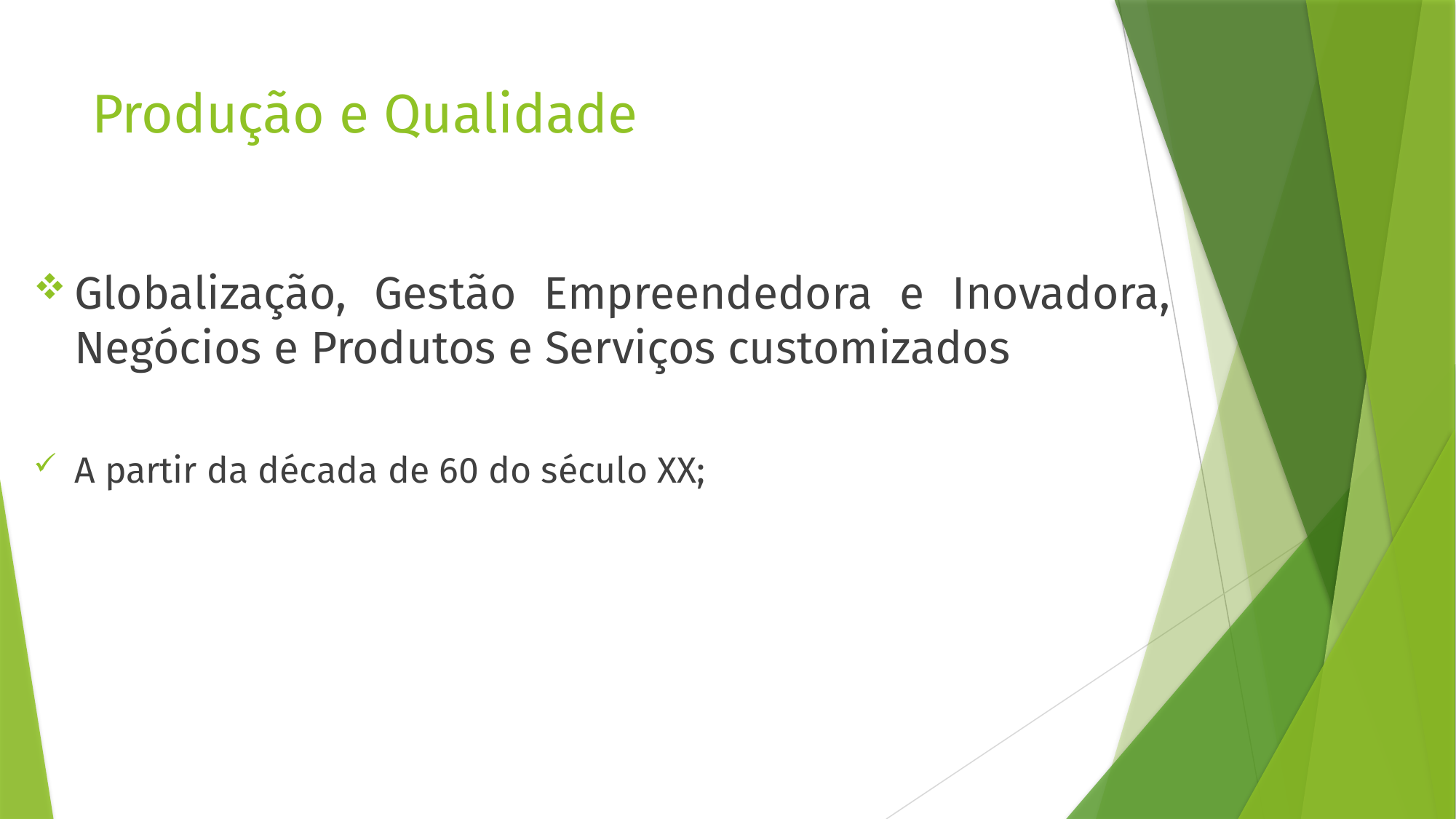

# Produção e Qualidade
Globalização, Gestão Empreendedora e Inovadora, Negócios e Produtos e Serviços customizados

A partir da década de 60 do século XX;